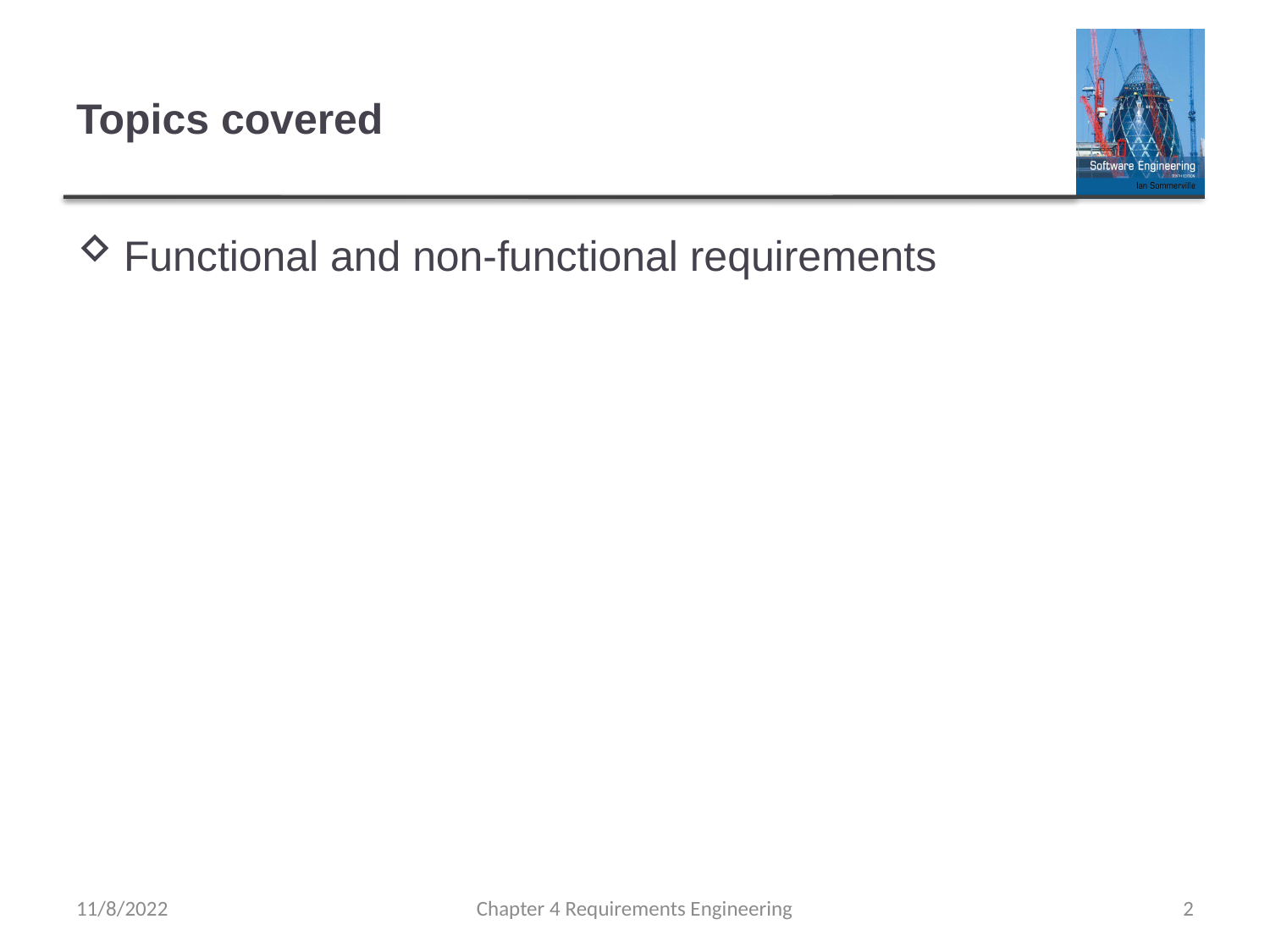

# Topics covered
Functional and non-functional requirements

11/8/2022
Chapter 4 Requirements Engineering
2